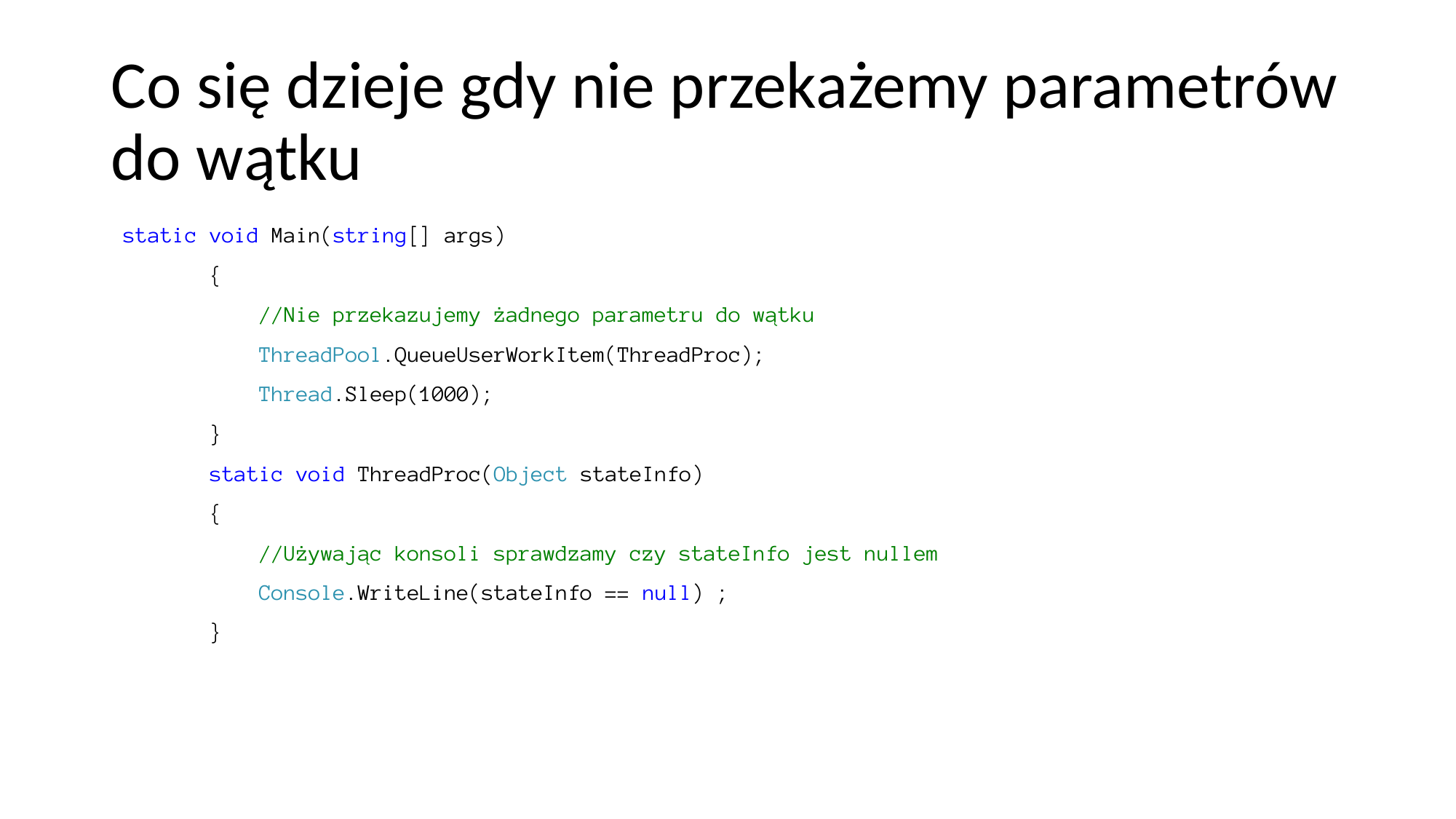

# Co się dzieje gdy nie przekażemy parametrów do wątku
 static void Main(string[] args)
        {
            //Nie przekazujemy żadnego parametru do wątku
            ThreadPool.QueueUserWorkItem(ThreadProc);
            Thread.Sleep(1000);
        }
        static void ThreadProc(Object stateInfo)
        {
            //Używając konsoli sprawdzamy czy stateInfo jest nullem
            Console.WriteLine(stateInfo == null) ;
        }